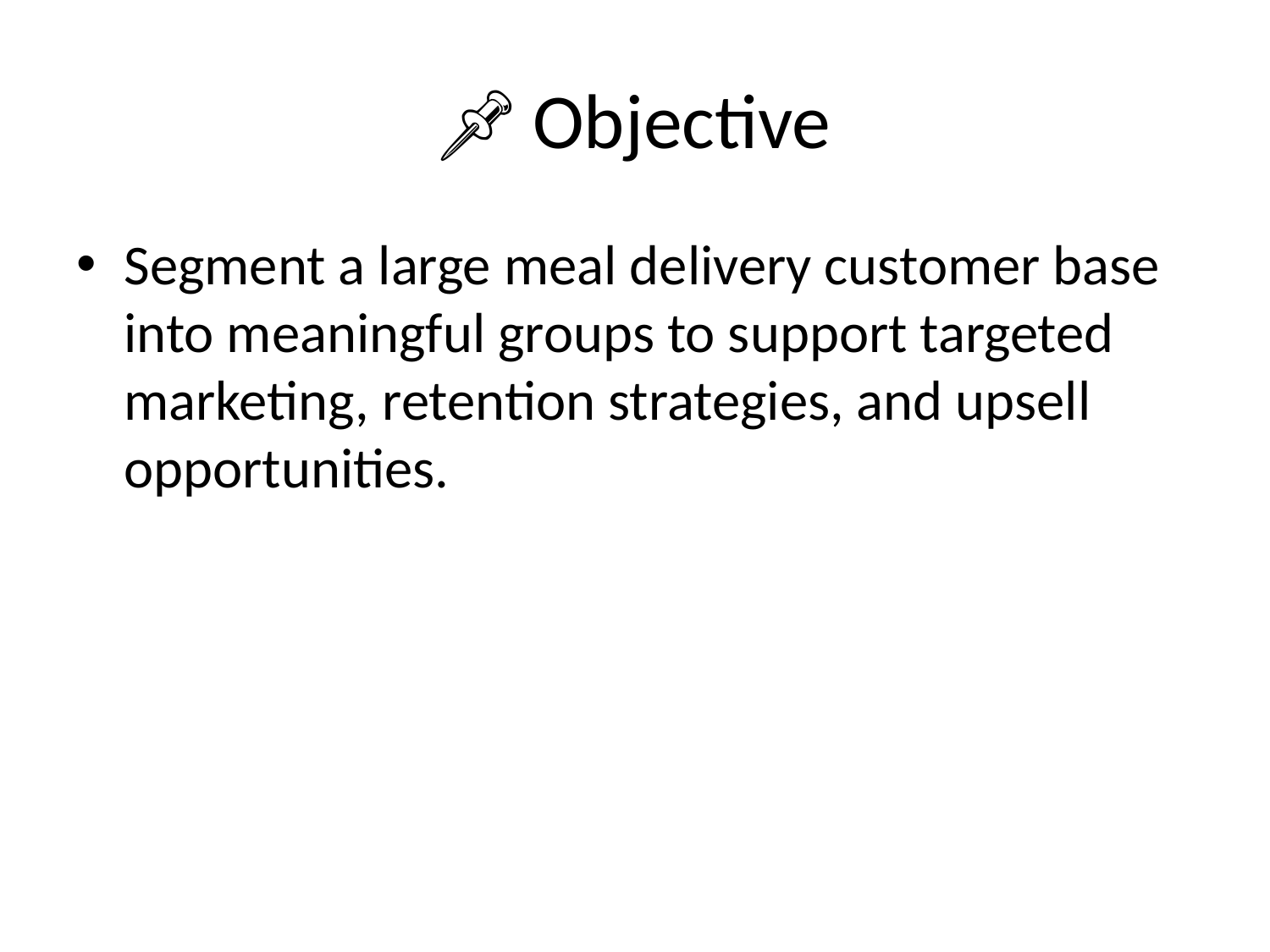

# 📌 Objective
Segment a large meal delivery customer base into meaningful groups to support targeted marketing, retention strategies, and upsell opportunities.